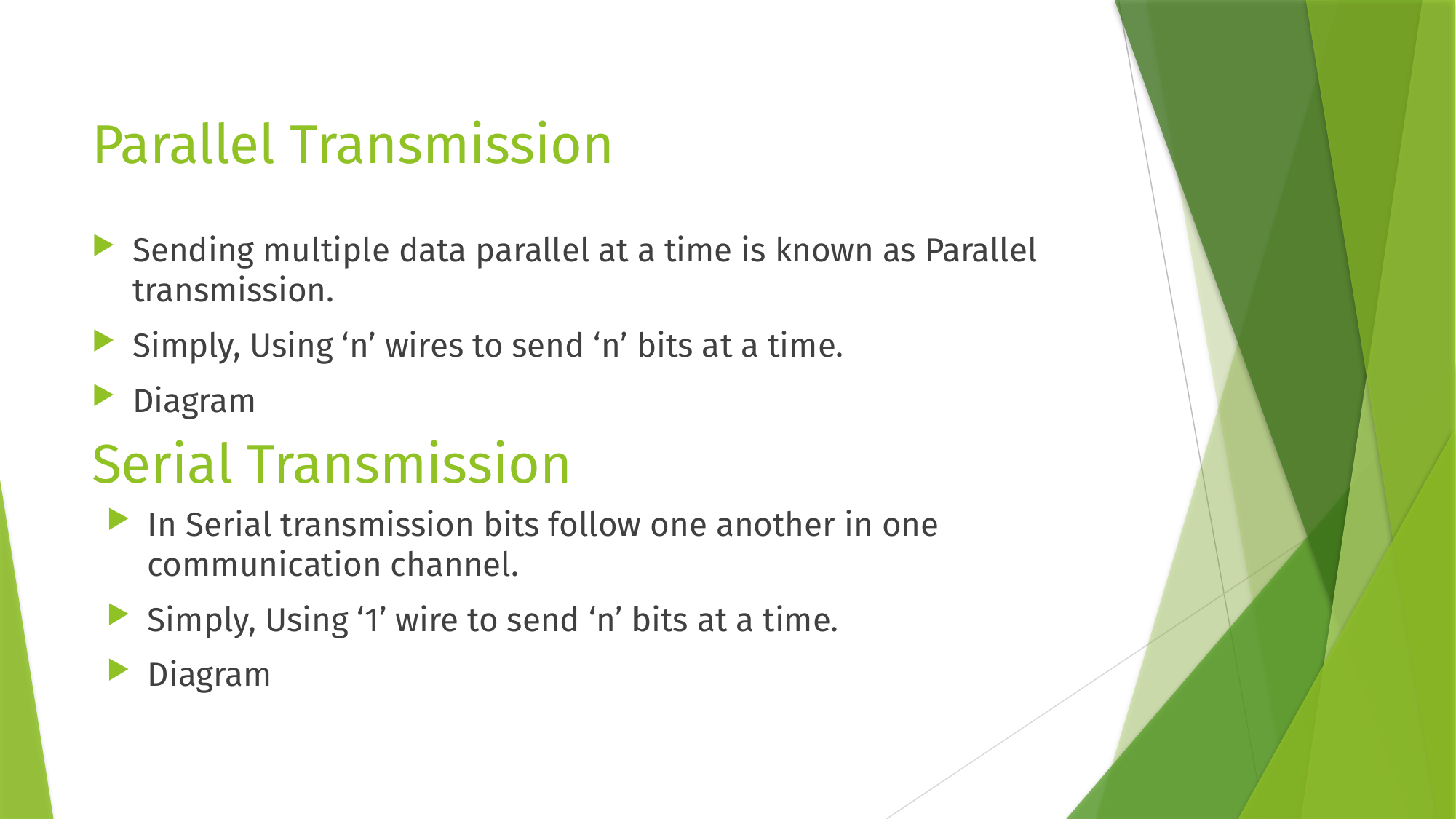

# Parallel Transmission
Sending multiple data parallel at a time is known as Parallel transmission.
Simply, Using ‘n’ wires to send ‘n’ bits at a time.
Diagram
Serial Transmission
In Serial transmission bits follow one another in one communication channel.
Simply, Using ‘1’ wire to send ‘n’ bits at a time.
Diagram